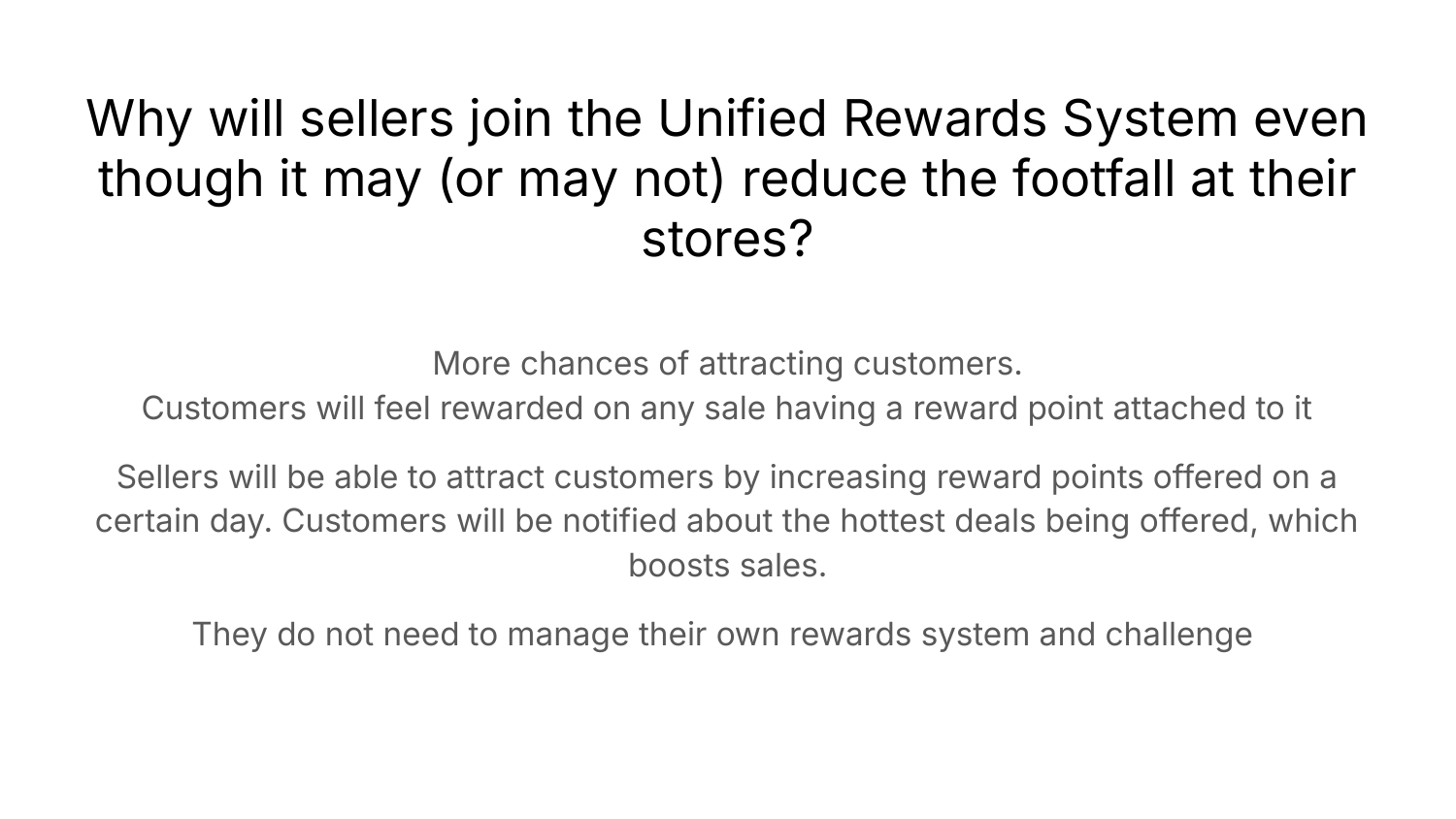

# Why will sellers join the Unified Rewards System even though it may (or may not) reduce the footfall at their stores?
More chances of attracting customers.
Customers will feel rewarded on any sale having a reward point attached to it
Sellers will be able to attract customers by increasing reward points offered on a certain day. Customers will be notified about the hottest deals being offered, which boosts sales.
They do not need to manage their own rewards system and challenge